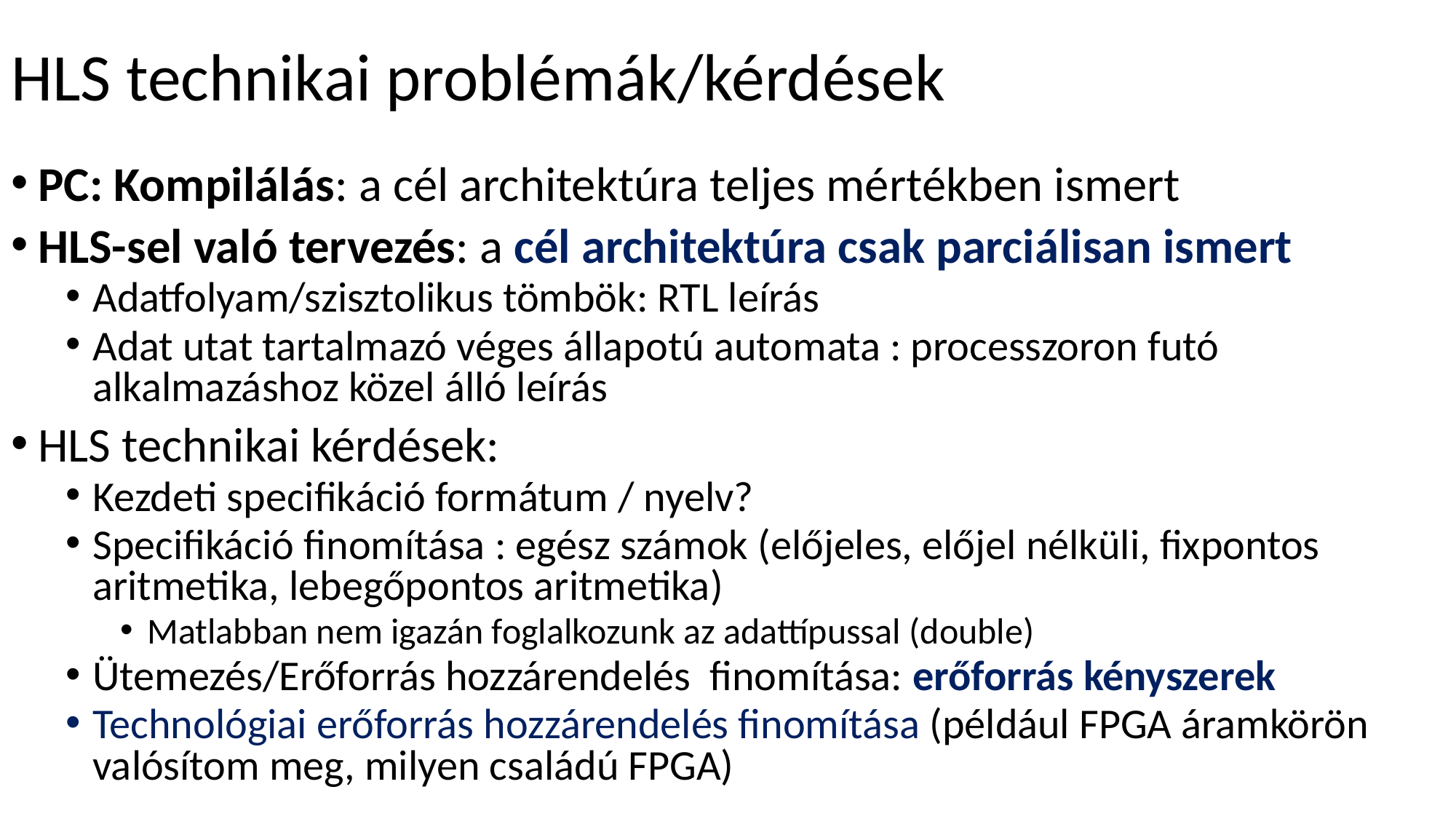

# HLS technikai problémák/kérdések
PC: Kompilálás: a cél architektúra teljes mértékben ismert
HLS-sel való tervezés: a cél architektúra csak parciálisan ismert
Adatfolyam/szisztolikus tömbök: RTL leírás
Adat utat tartalmazó véges állapotú automata : processzoron futó alkalmazáshoz közel álló leírás
HLS technikai kérdések:
Kezdeti specifikáció formátum / nyelv?
Specifikáció finomítása : egész számok (előjeles, előjel nélküli, fixpontos aritmetika, lebegőpontos aritmetika)
Matlabban nem igazán foglalkozunk az adattípussal (double)
Ütemezés/Erőforrás hozzárendelés  finomítása: erőforrás kényszerek
Technológiai erőforrás hozzárendelés finomítása (például FPGA áramkörön valósítom meg, milyen családú FPGA)